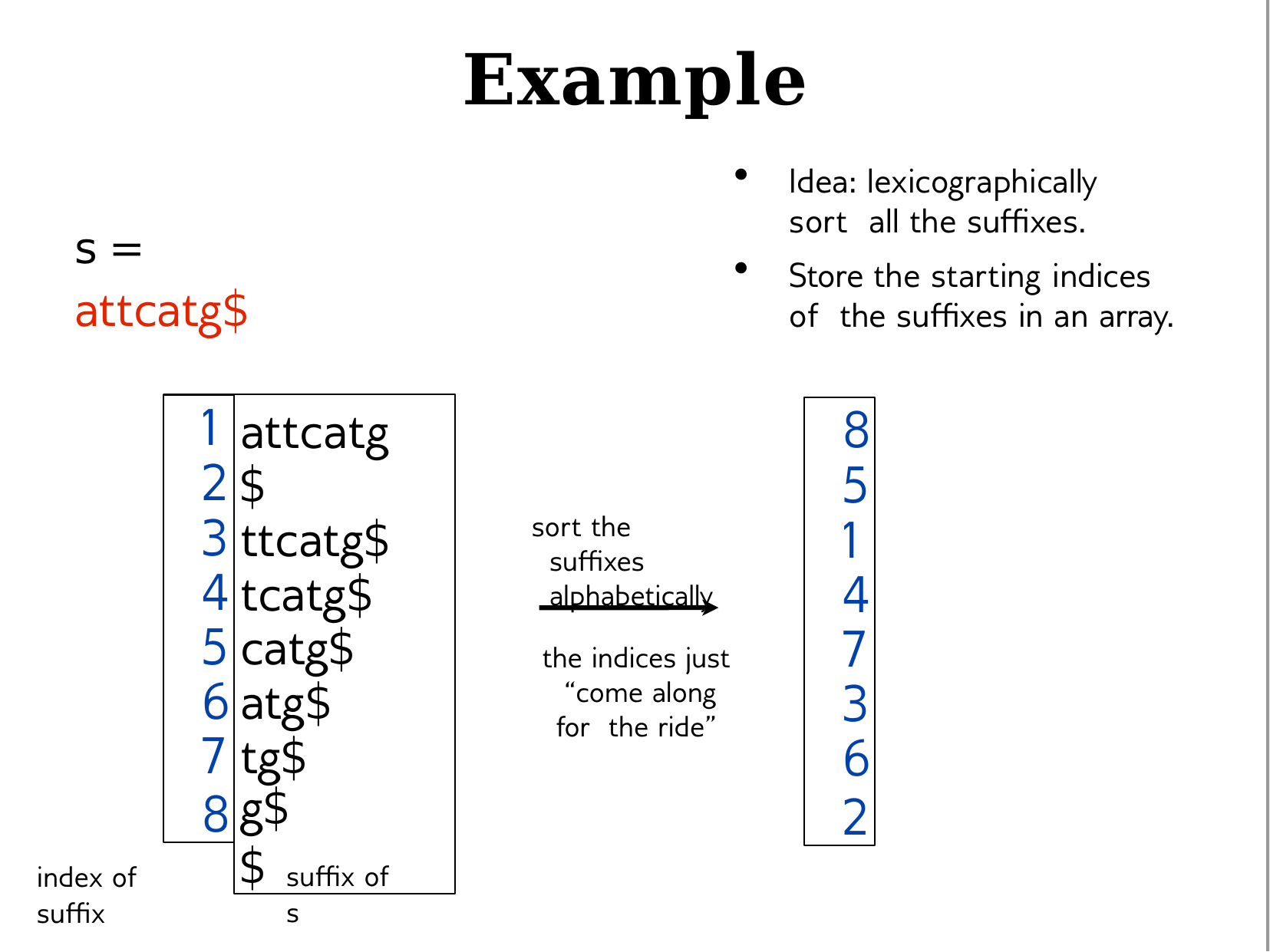

# Example
Idea: lexicographically sort  all the suffixes.
Store the starting indices of  the suffixes in an array.
s	=	attcatg$
1
2
3
4
5
6
7
8
attcatg$  ttcatg$  tcatg$  catg$  atg$  tg$
g$
$
8
5
1
4
7
3
6
2
sort the suffixes  alphabetically

the indices just  “come along for  the ride”
suffix of s
index of suffix